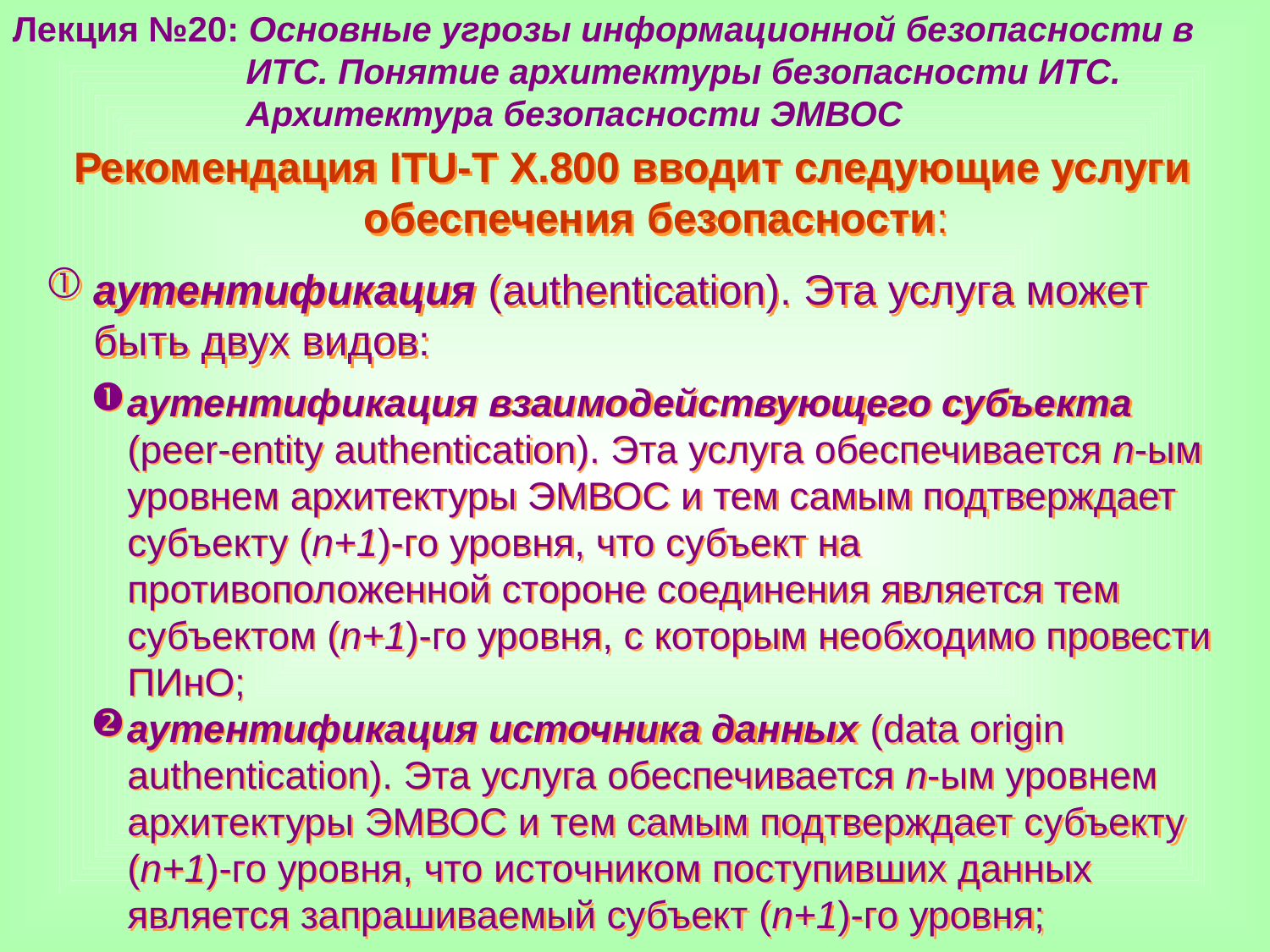

Лекция №20: Основные угрозы информационной безопасности в
                        ИТС. Понятие архитектуры безопасности ИТС.
                        Архитектура безопасности ЭМВОС
Рекомендация ITU-T Х.800 вводит следующие услуги обеспечения безопасности:

аутентификация (authentication). Эта услуга может быть двух видов:
аутентификация взаимодействующего субъекта (peer-entity authentication). Эта услуга обеспечивается n-ым уровнем архитектуры ЭМВОС и тем самым подтверждает субъекту (n+1)-го уровня, что субъект на противоположенной стороне соединения является тем субъектом (n+1)-го уровня, с которым необходимо провести ПИнО;
аутентификация источника данных (data origin authentication). Эта услуга обеспечивается n-ым уровнем архитектуры ЭМВОС и тем самым подтверждает субъекту (n+1)-го уровня, что источником поступивших данных является запрашиваемый субъект (n+1)-го уровня;